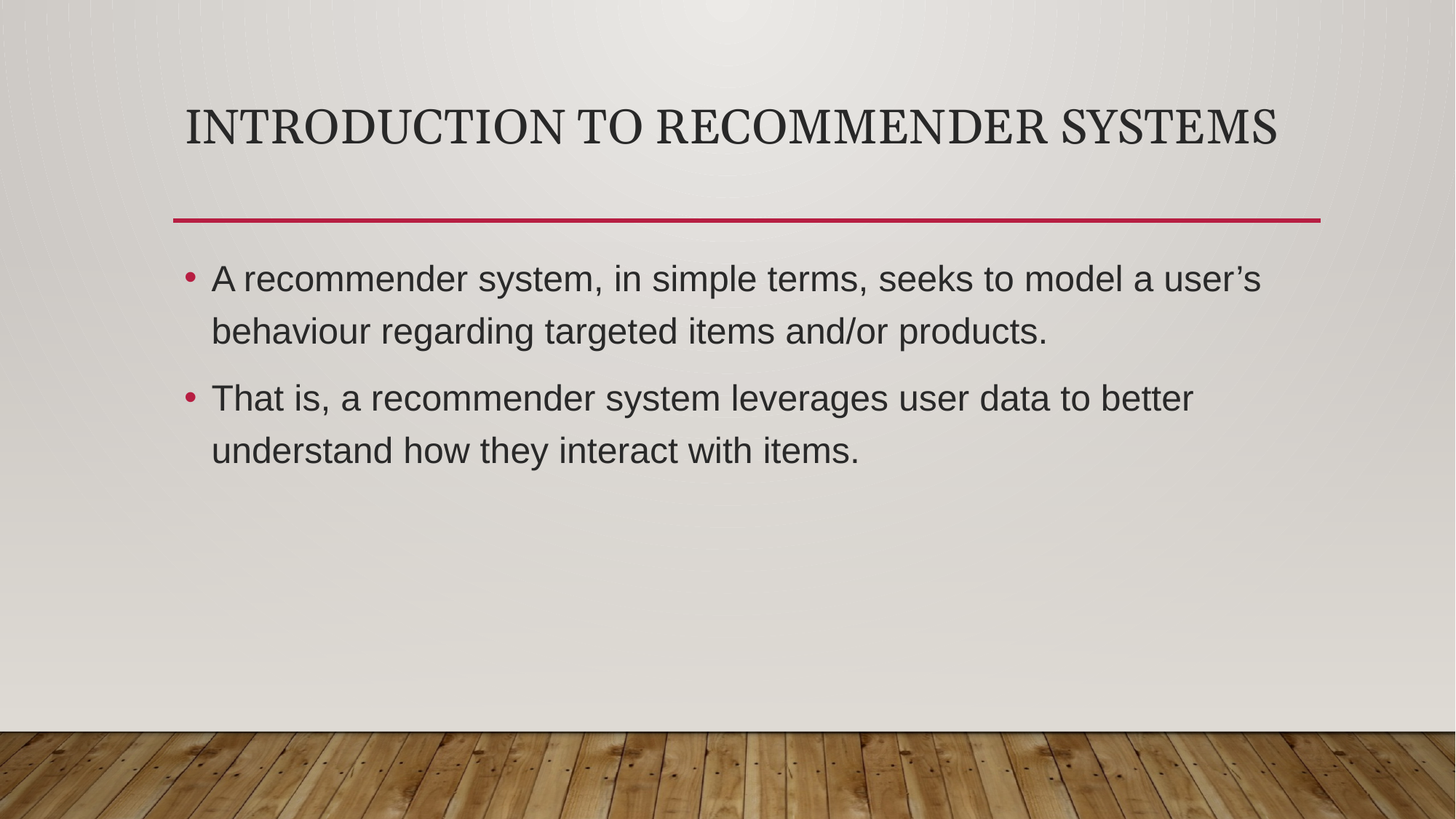

# Introduction to recommender systems
A recommender system, in simple terms, seeks to model a user’s behaviour regarding targeted items and/or products.
That is, a recommender system leverages user data to better understand how they interact with items.